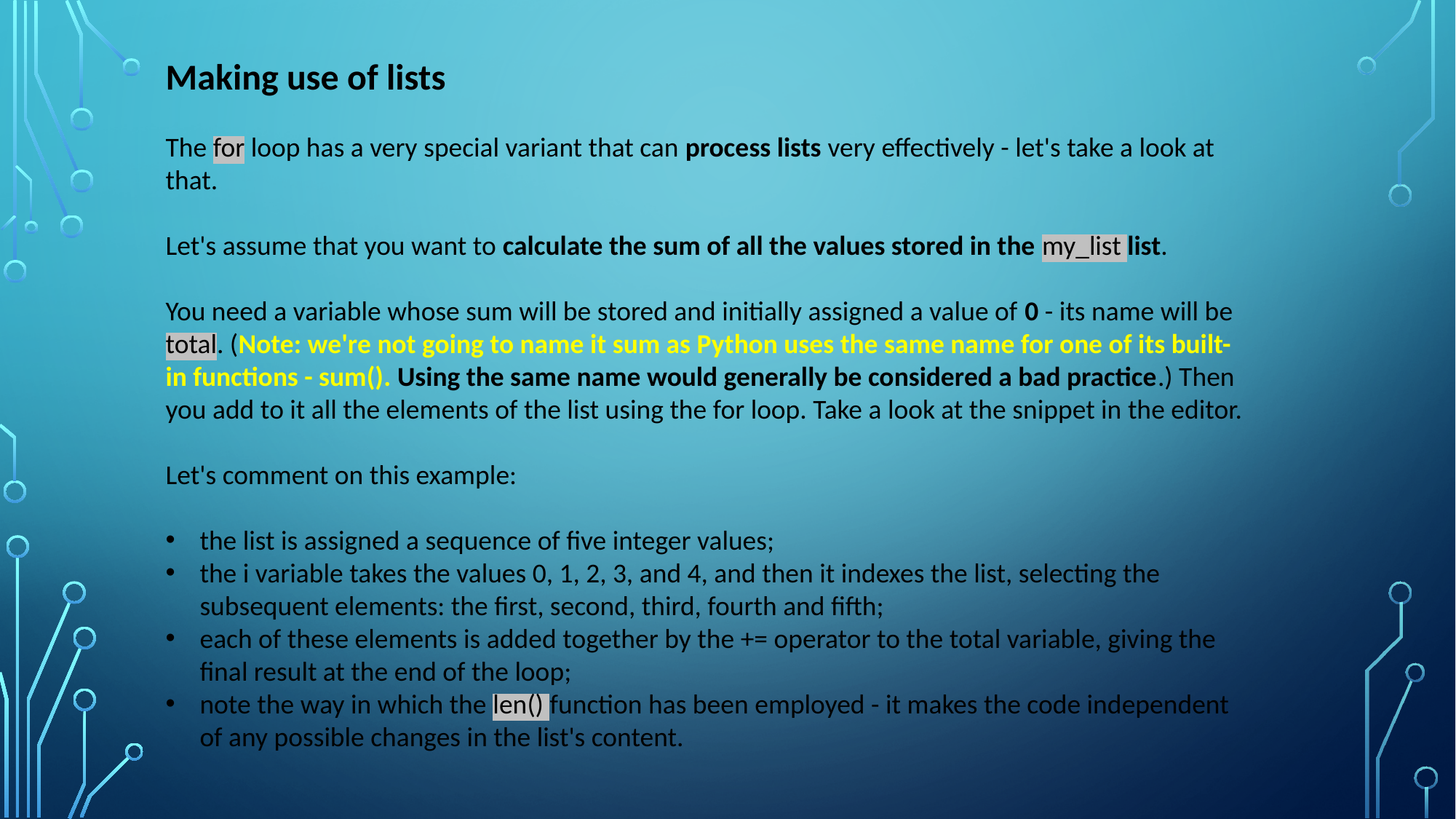

Making use of lists

The for loop has a very special variant that can process lists very effectively - let's take a look at that.

Let's assume that you want to calculate the sum of all the values stored in the my_list list.

You need a variable whose sum will be stored and initially assigned a value of 0 - its name will be total. (Note: we're not going to name it sum as Python uses the same name for one of its built-in functions - sum(). Using the same name would generally be considered a bad practice.) Then you add to it all the elements of the list using the for loop. Take a look at the snippet in the editor.

Let's comment on this example:

the list is assigned a sequence of five integer values;
the i variable takes the values 0, 1, 2, 3, and 4, and then it indexes the list, selecting the subsequent elements: the first, second, third, fourth and fifth;
each of these elements is added together by the += operator to the total variable, giving the final result at the end of the loop;
note the way in which the len() function has been employed - it makes the code independent of any possible changes in the list's content.